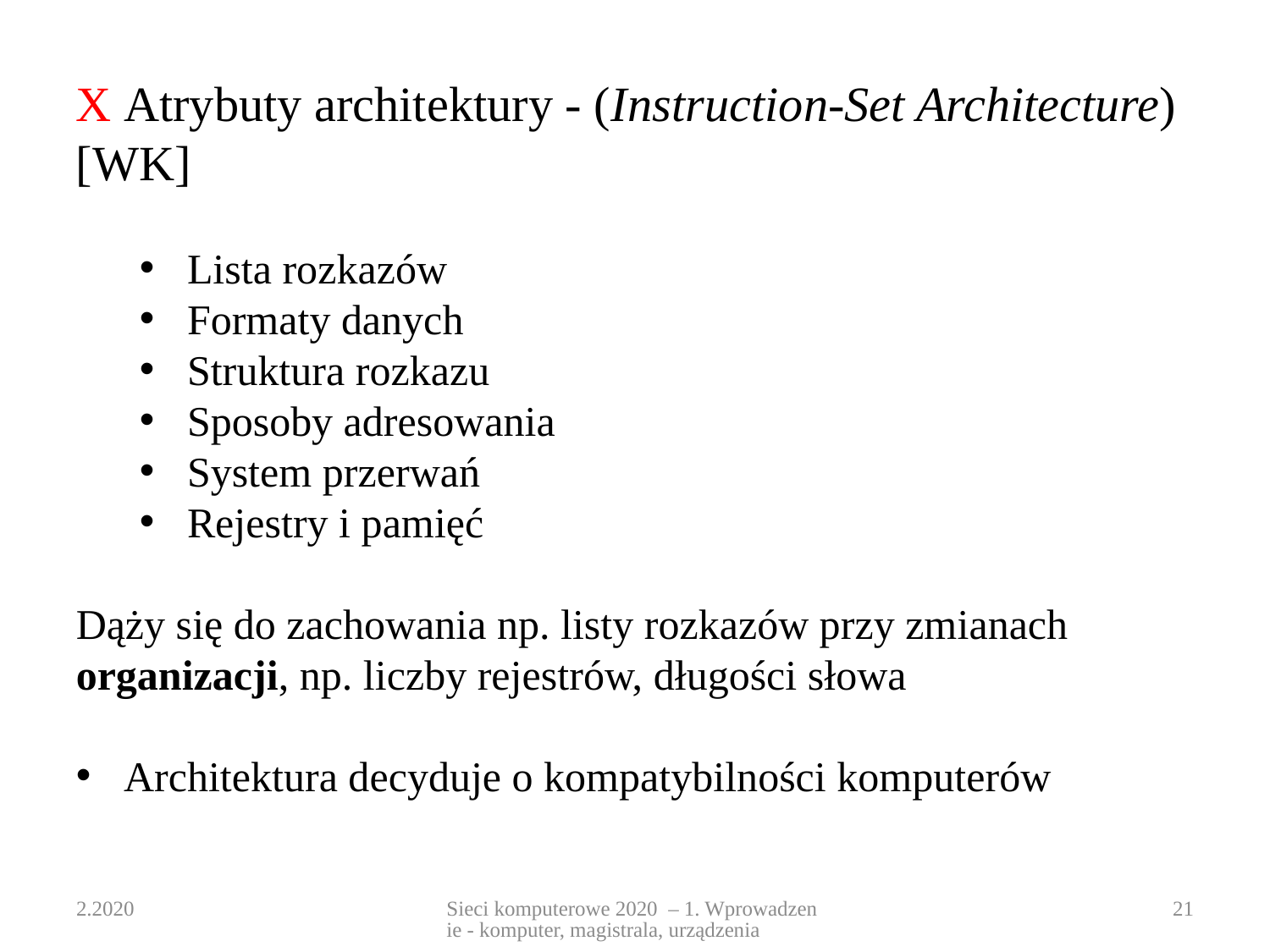

X Atrybuty architektury - (Instruction-Set Architecture) [WK]

Lista rozkazów
Formaty danych
Struktura rozkazu
Sposoby adresowania
System przerwań
Rejestry i pamięć

Dąży się do zachowania np. listy rozkazów przy zmianach organizacji, np. liczby rejestrów, długości słowa

Architektura decyduje o kompatybilności komputerów

2.2020
Sieci komputerowe 2020  – 1. Wprowadzenie - komputer, magistrala, urządzenia
21